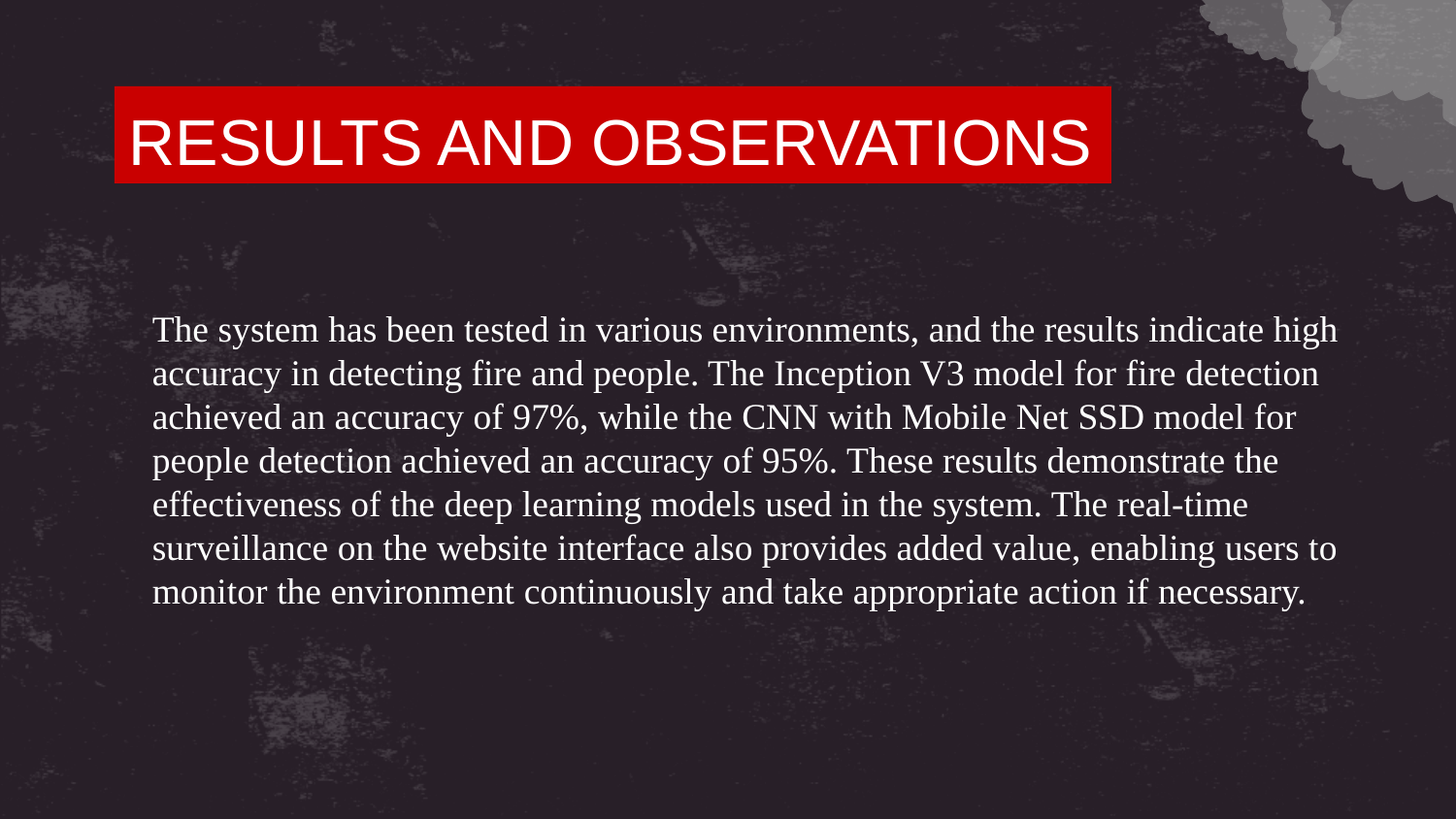

# RESULTS AND OBSERVATIONS
The system has been tested in various environments, and the results indicate high accuracy in detecting fire and people. The Inception V3 model for fire detection achieved an accuracy of 97%, while the CNN with Mobile Net SSD model for people detection achieved an accuracy of 95%. These results demonstrate the effectiveness of the deep learning models used in the system. The real-time surveillance on the website interface also provides added value, enabling users to monitor the environment continuously and take appropriate action if necessary.